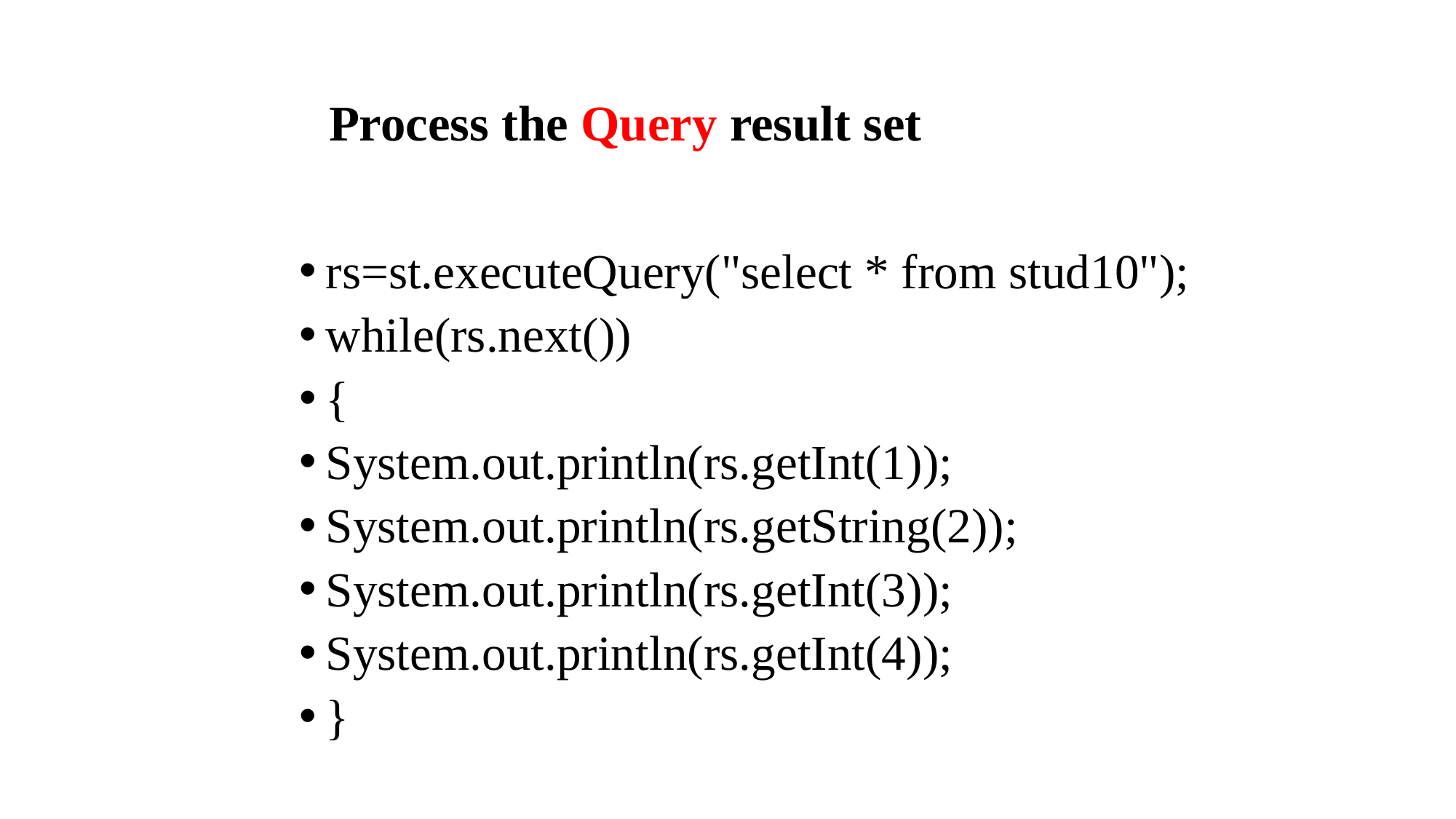

Process the Query result set
rs=st.executeQuery("select * from stud10");
while(rs.next())
{
System.out.println(rs.getInt(1));
System.out.println(rs.getString(2));
System.out.println(rs.getInt(3));
System.out.println(rs.getInt(4));
}